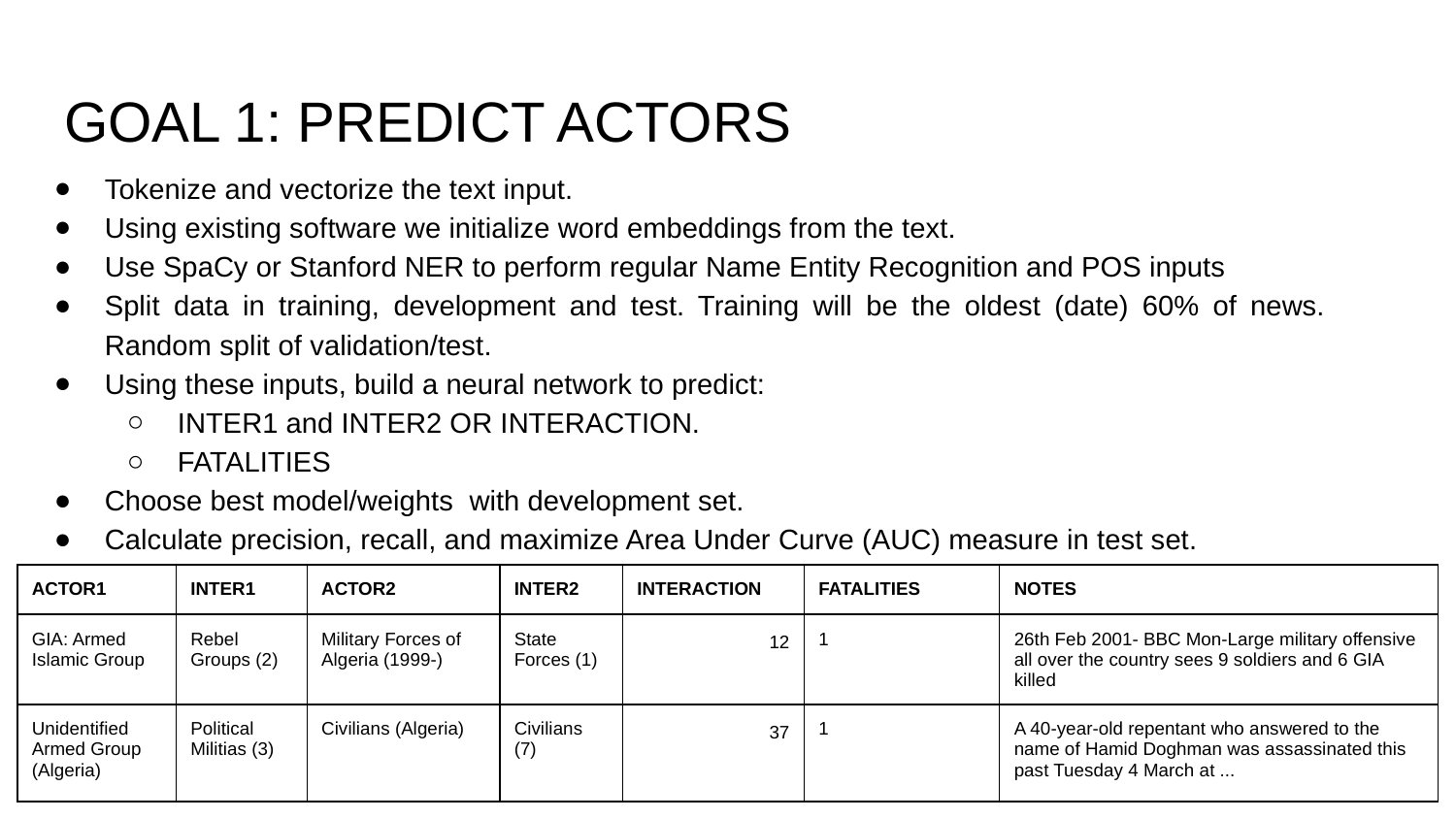

# GOAL 1: PREDICT ACTORS

Tokenize and vectorize the text input.
Using existing software we initialize word embeddings from the text.
Use SpaCy or Stanford NER to perform regular Name Entity Recognition and POS inputs
Split data in training, development and test. Training will be the oldest (date) 60% of news. Random split of validation/test.
Using these inputs, build a neural network to predict:
INTER1 and INTER2 OR INTERACTION.
FATALITIES
Choose best model/weights  with development set.
Calculate precision, recall, and maximize Area Under Curve (AUC) measure in test set.
| ACTOR1 | INTER1 | ACTOR2 | INTER2 | INTERACTION | FATALITIES | NOTES |
| --- | --- | --- | --- | --- | --- | --- |
| GIA: Armed Islamic Group | Rebel Groups (2) | Military Forces of Algeria (1999-) | State Forces (1) | 12 | 1 | 26th Feb 2001- BBC Mon-Large military offensive all over the country sees 9 soldiers and 6 GIA killed |
| Unidentified Armed Group (Algeria) | Political Militias (3) | Civilians (Algeria) | Civilians (7) | 37 | 1 | A 40-year-old repentant who answered to the name of Hamid Doghman was assassinated this past Tuesday 4 March at ... |